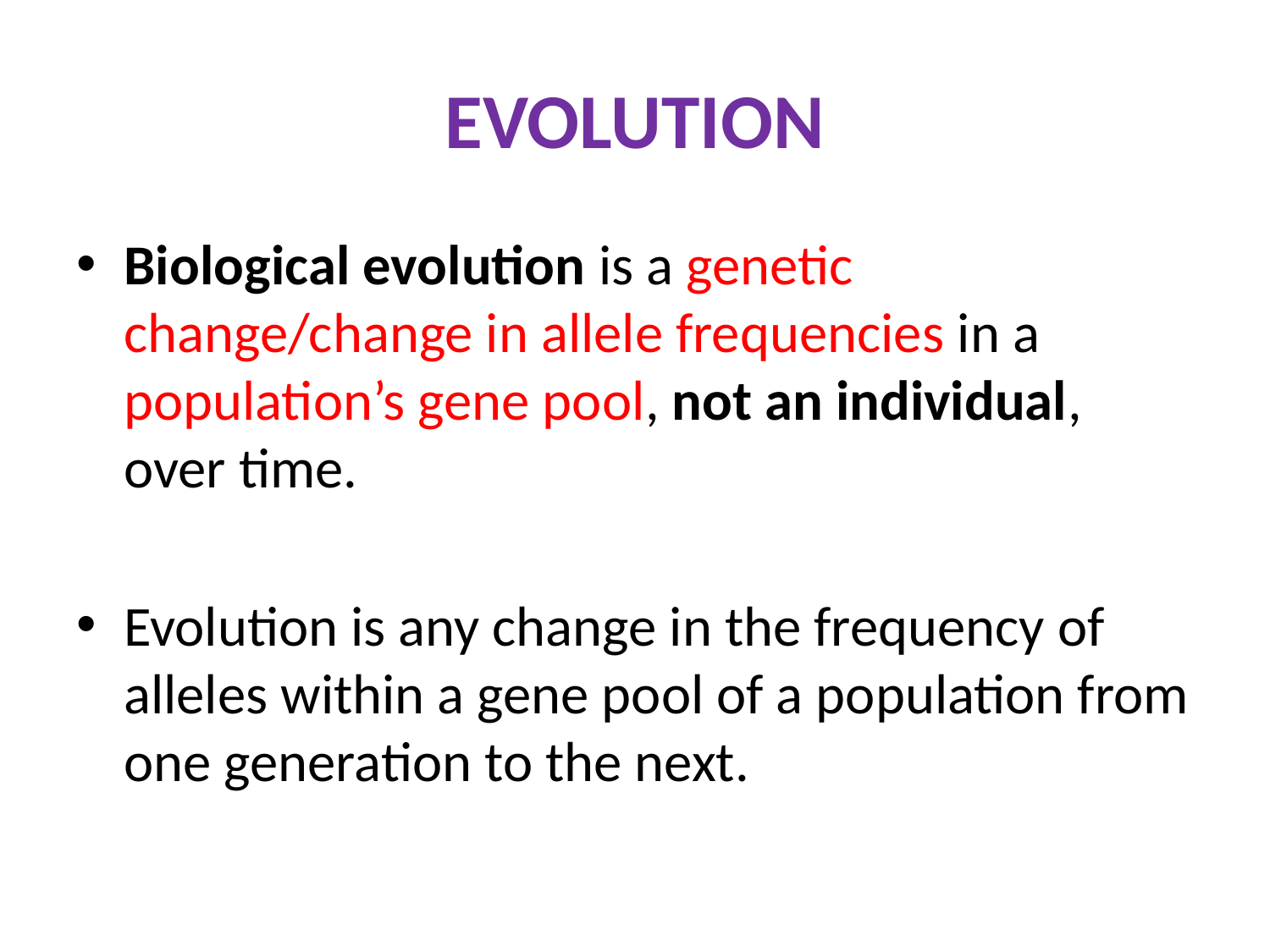

# EVOLUTION
Biological evolution is a genetic change/change in allele frequencies in a population’s gene pool, not an individual, over time.

Evolution is any change in the frequency of alleles within a gene pool of a population from one generation to the next.